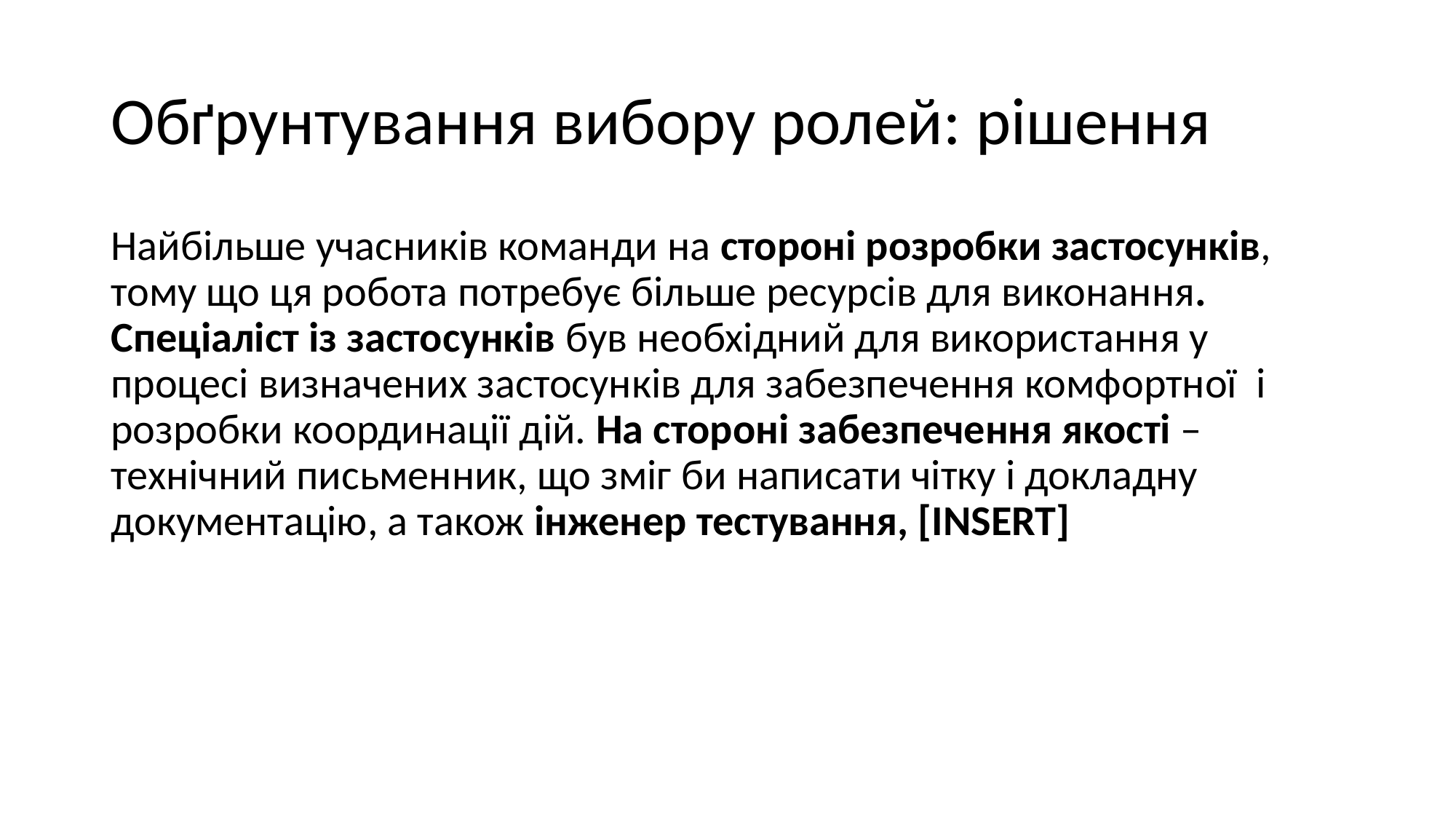

# Обґрунтування вибору ролей: рішення
Найбільше учасників команди на стороні розробки застосунків, тому що ця робота потребує більше ресурсів для виконання. Спеціаліст із застосунків був необхідний для використання у процесі визначених застосунків для забезпечення комфортної  і розробки координації дій. На стороні забезпечення якості – технічний письменник, що зміг би написати чітку і докладну документацію, а також інженер тестування, [INSERT]